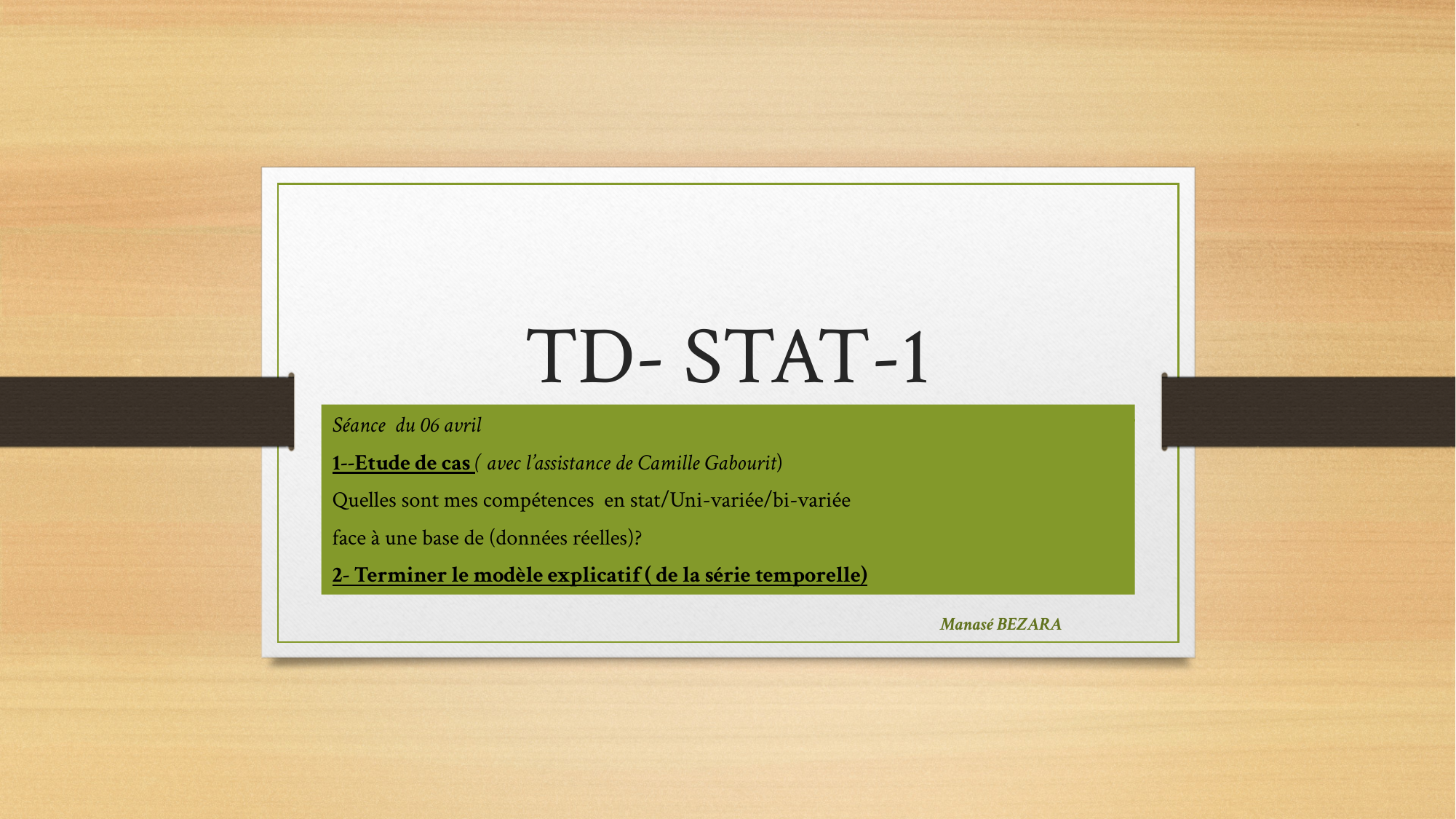

# TD- STAT-1
Séance  du 06 avril
1--Etude de cas ( avec l’assistance de Camille Gabourit)
Quelles sont mes compétences  en stat/Uni-variée/bi-variée
face à une base de (données réelles)?
2- Terminer le modèle explicatif ( de la série temporelle)

        Manasé BEZARA